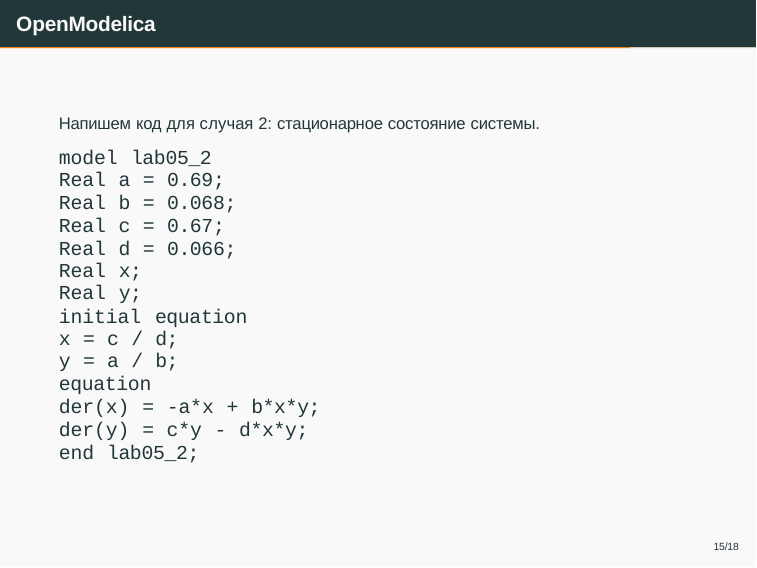

# OpenModelica

Напишем код для случая 2: стационарное состояние системы.
model lab05_2 Real a = 0.69; Real b = 0.068; Real c = 0.67; Real d = 0.066; Real x;
Real y;
initial equation x = c / d;
y = a / b;
equation
der(x) = -a*x + b*x*y; der(y) = c*y - d*x*y; end lab05_2;
15/18